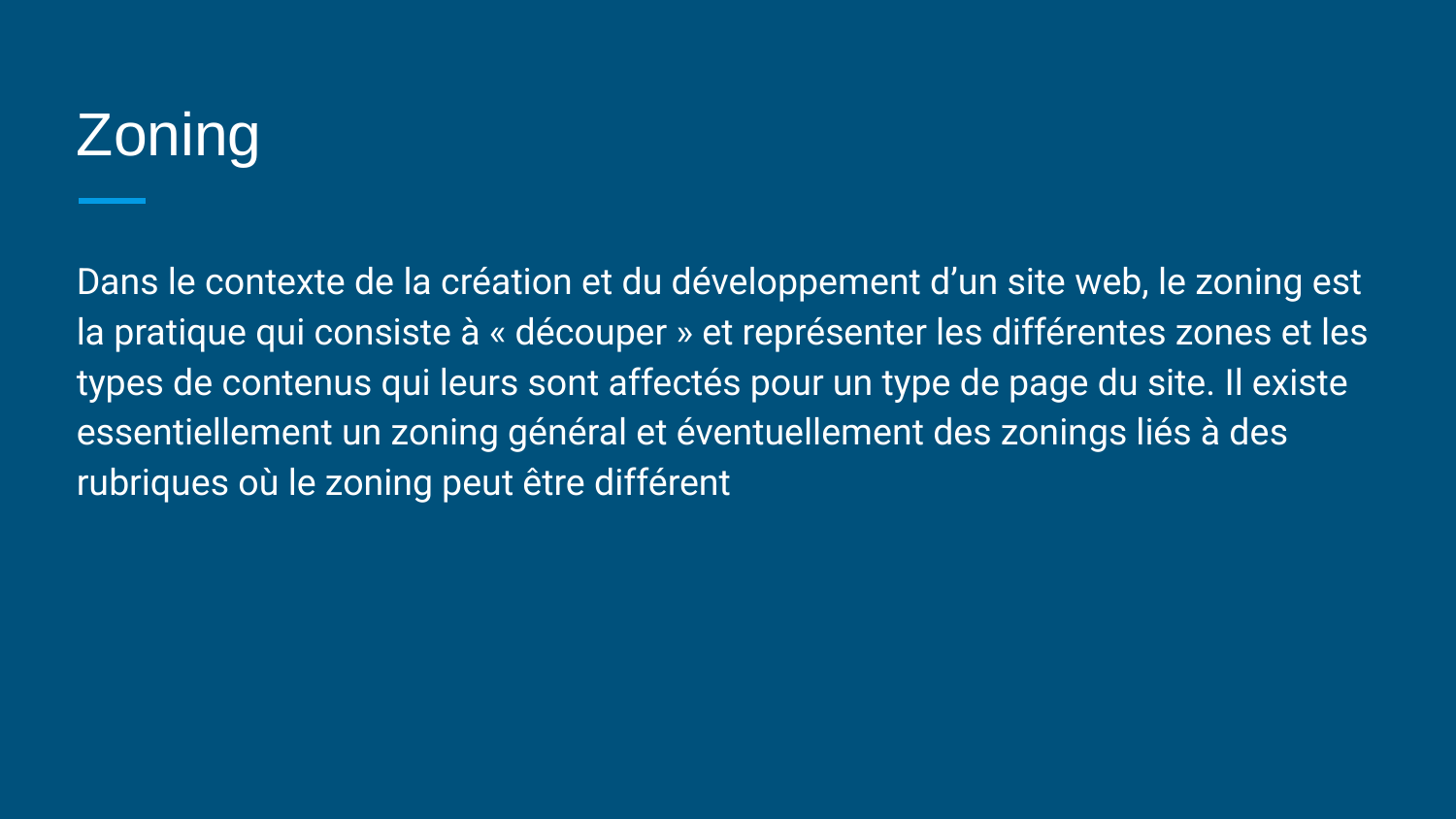

# Zoning
Dans le contexte de la création et du développement d’un site web, le zoning est la pratique qui consiste à « découper » et représenter les différentes zones et les types de contenus qui leurs sont affectés pour un type de page du site. Il existe essentiellement un zoning général et éventuellement des zonings liés à des rubriques où le zoning peut être différent